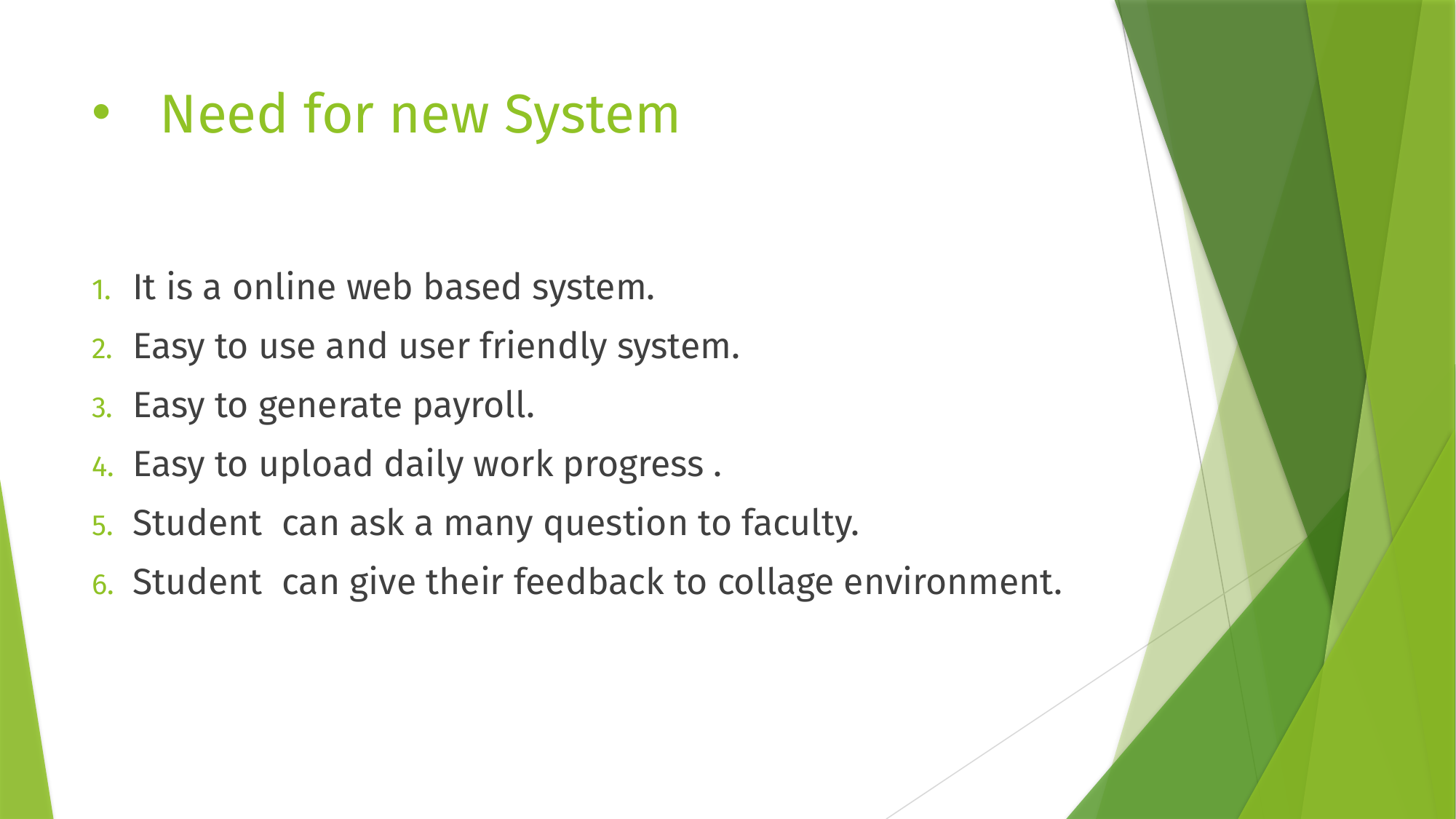

# Need for new System
It is a online web based system.
Easy to use and user friendly system.
Easy to generate payroll.
Easy to upload daily work progress .
Student  can ask a many question to faculty.
Student  can give their feedback to collage environment.